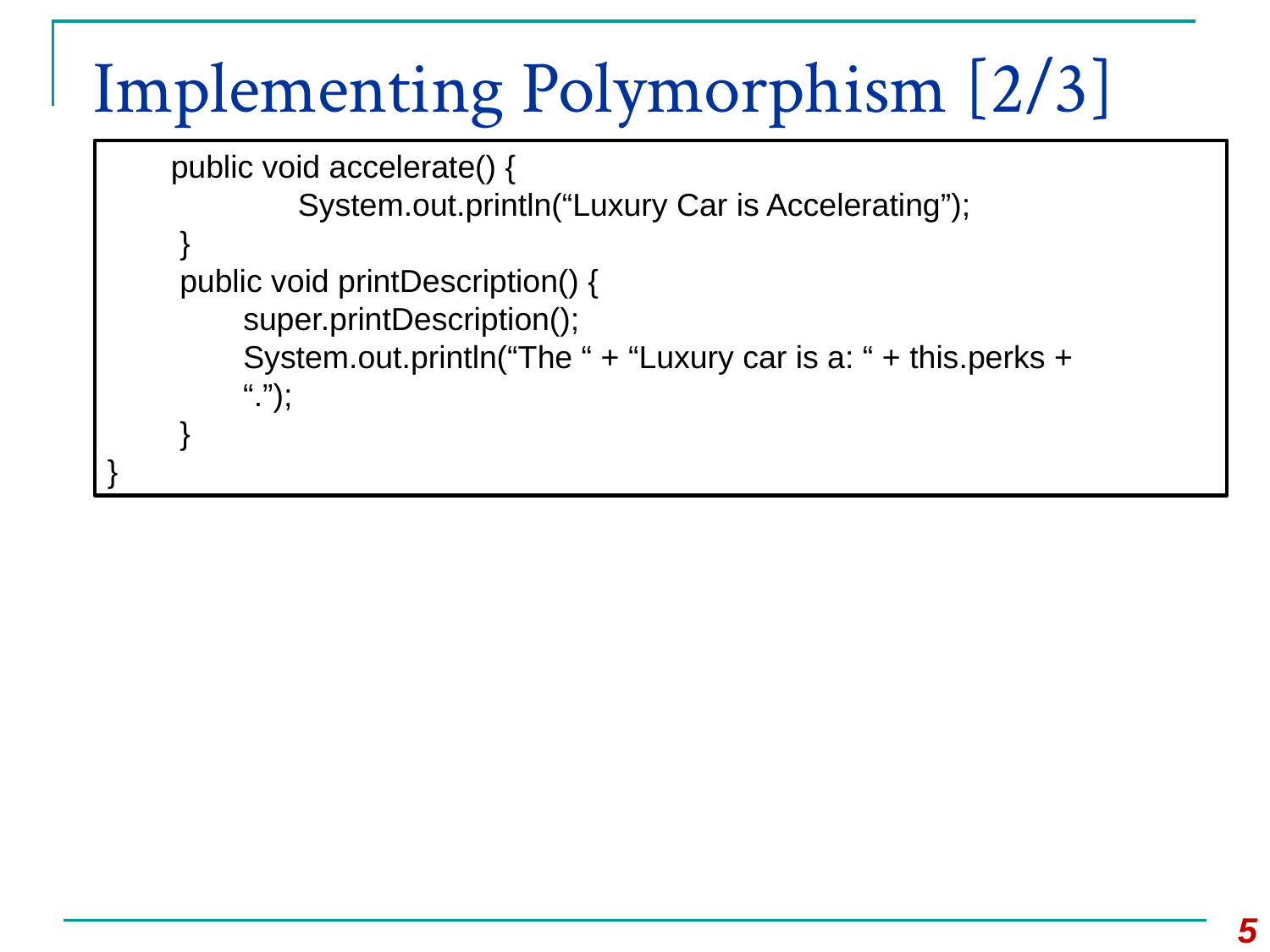

# Implementing Polymorphism [2/3]
public void accelerate() {
 	System.out.println(“Luxury Car is Accelerating”);
 }
 public void printDescription() {
 super.printDescription();
 System.out.println(“The “ + “Luxury car is a: “ + this.perks +
 “.”);
 }
}
5